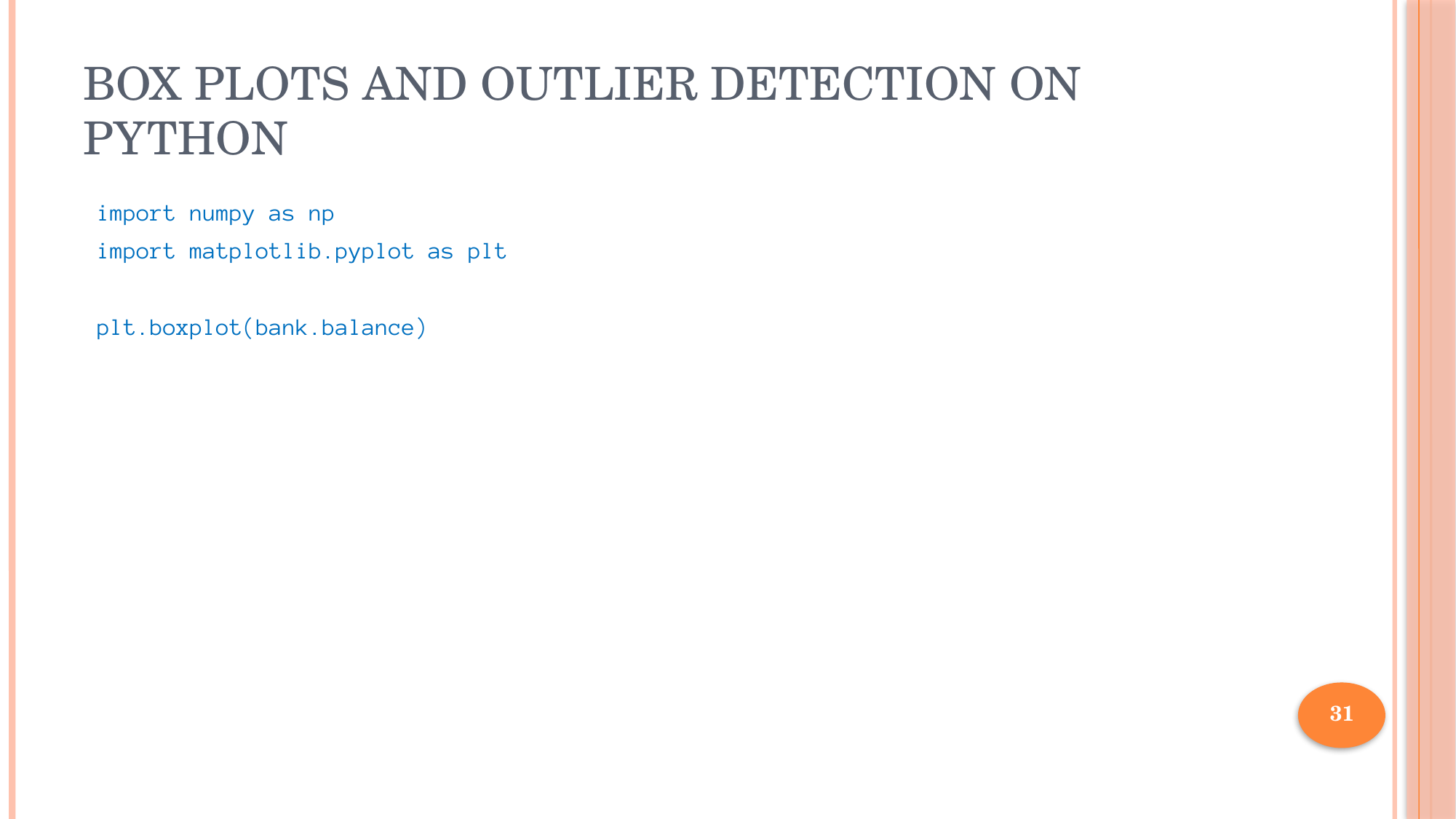

# Box plots and outlier detection on Python
import numpy as np
import matplotlib.pyplot as plt

plt.boxplot(bank.balance)
31